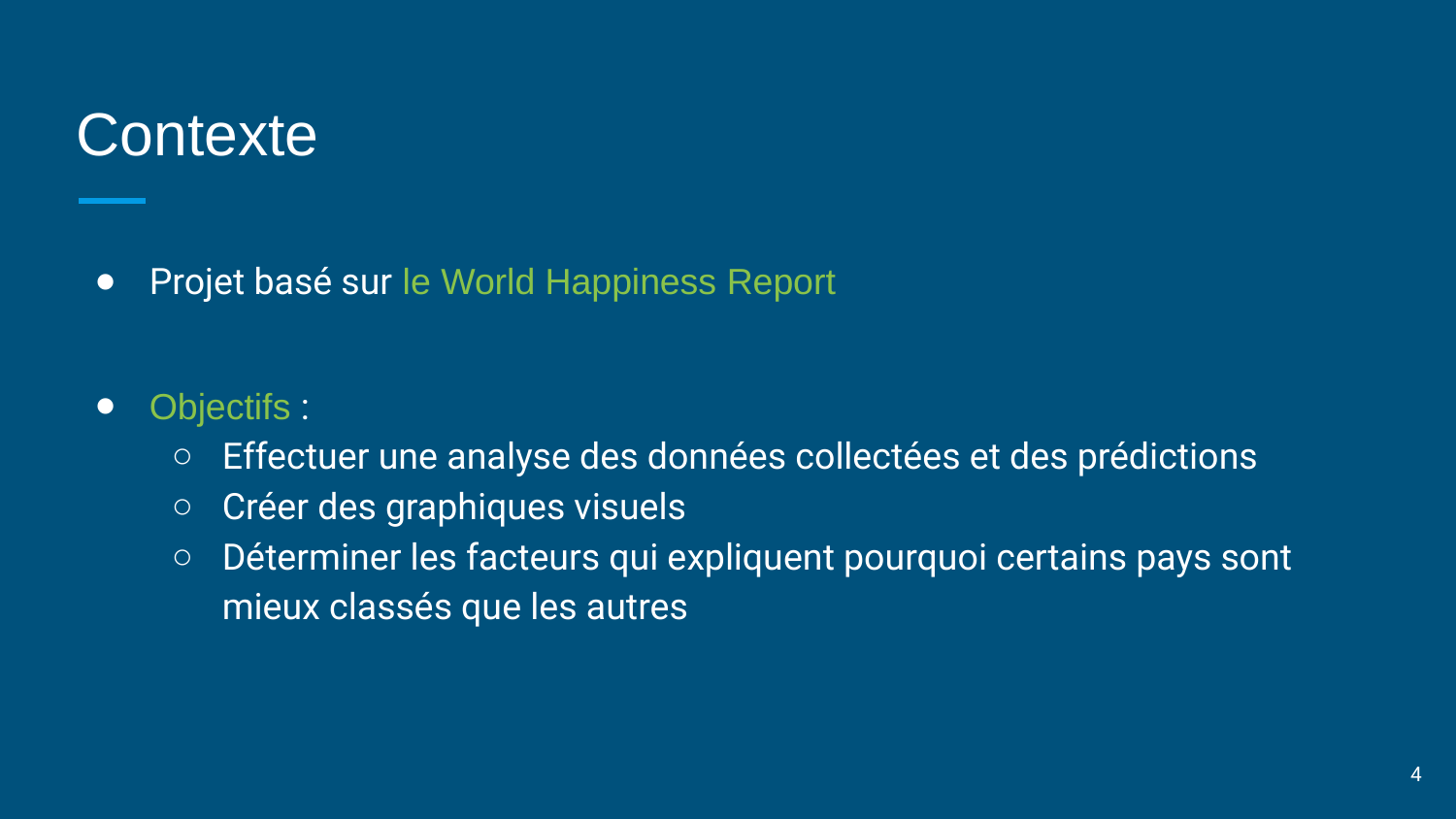

# Contexte
Projet basé sur le World Happiness Report

Objectifs :
Effectuer une analyse des données collectées et des prédictions
Créer des graphiques visuels
Déterminer les facteurs qui expliquent pourquoi certains pays sont mieux classés que les autres
4